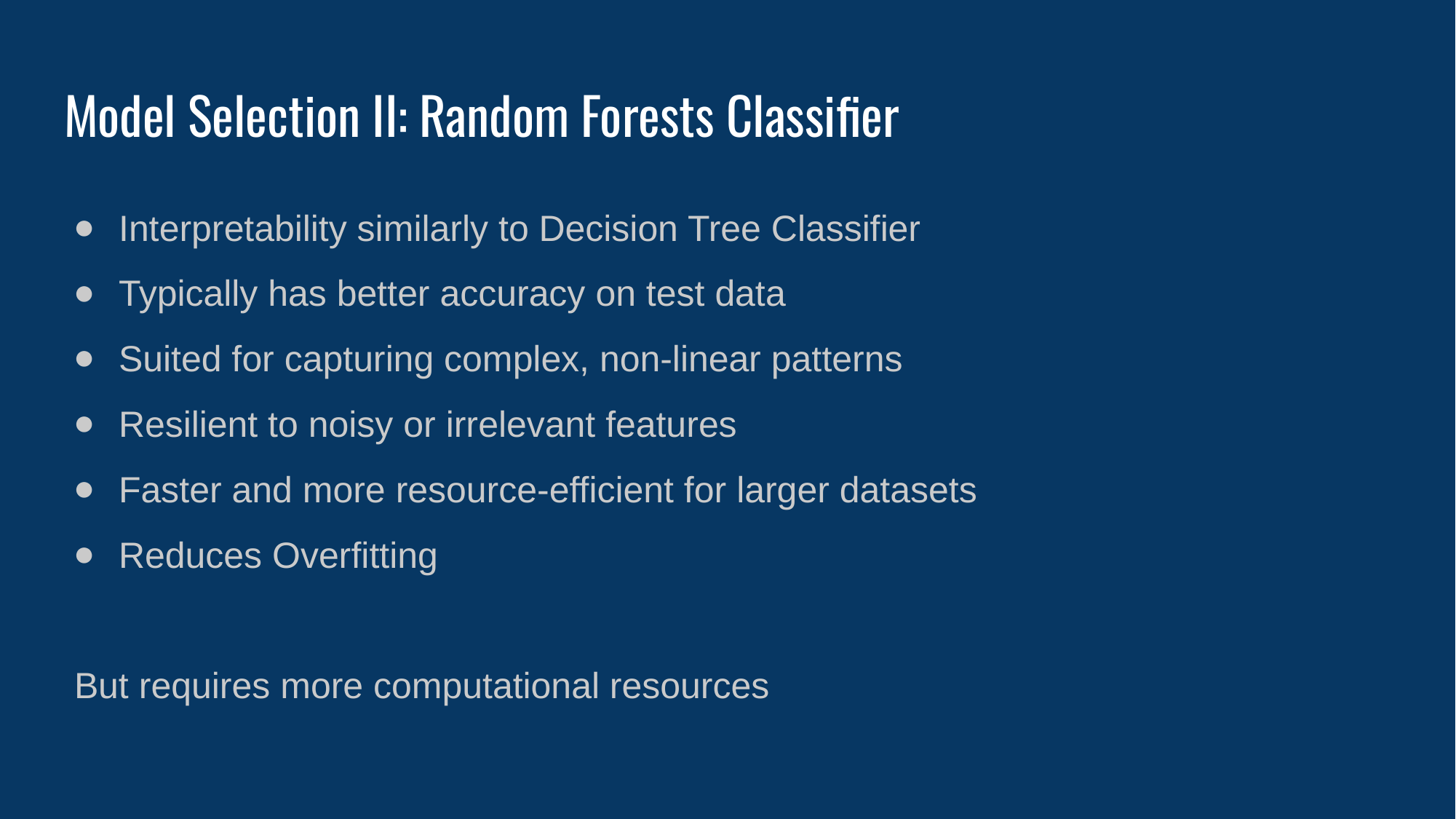

# Model Selection II: Random Forests Classifier
Interpretability similarly to Decision Tree Classifier
Typically has better accuracy on test data
Suited for capturing complex, non-linear patterns
Resilient to noisy or irrelevant features
Faster and more resource-efficient for larger datasets
Reduces Overfitting

 But requires more computational resources